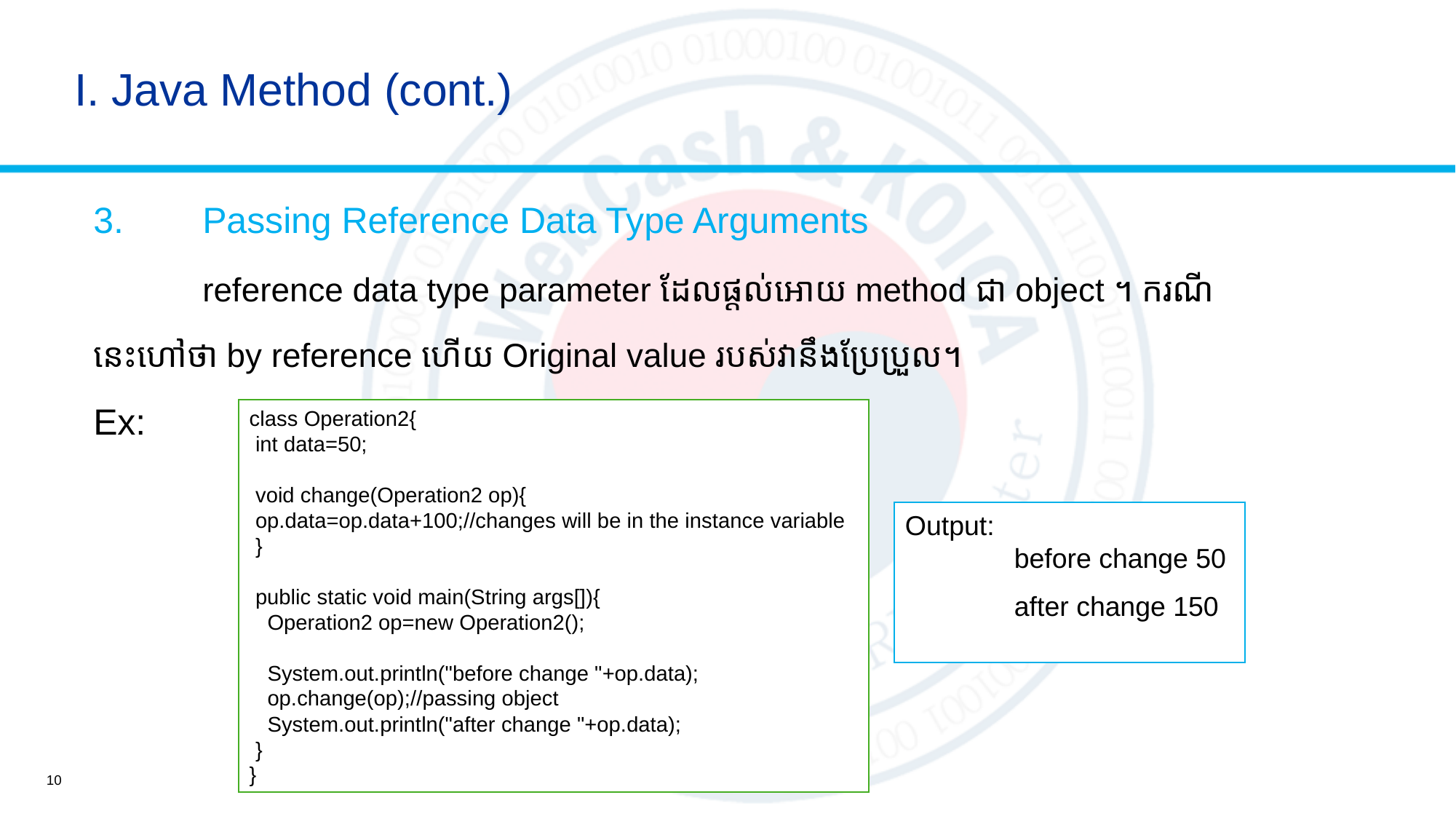

# I. Java Method (cont.)
3.	Passing Reference Data Type Arguments
	reference data type parameter ដែលផ្ដល់អោយ method ជា object ។ ករណី
នេះហៅថា by reference ហើយ Original value របស់វានឹងប្រែប្រួល។
Ex:
class Operation2{
 int data=50;

 void change(Operation2 op){
 op.data=op.data+100;//changes will be in the instance variable
 }

 public static void main(String args[]){
   Operation2 op=new Operation2();

   System.out.println("before change "+op.data);
   op.change(op);//passing object
   System.out.println("after change "+op.data);
 }
}
Output:
	before change 50
	after change 150

10